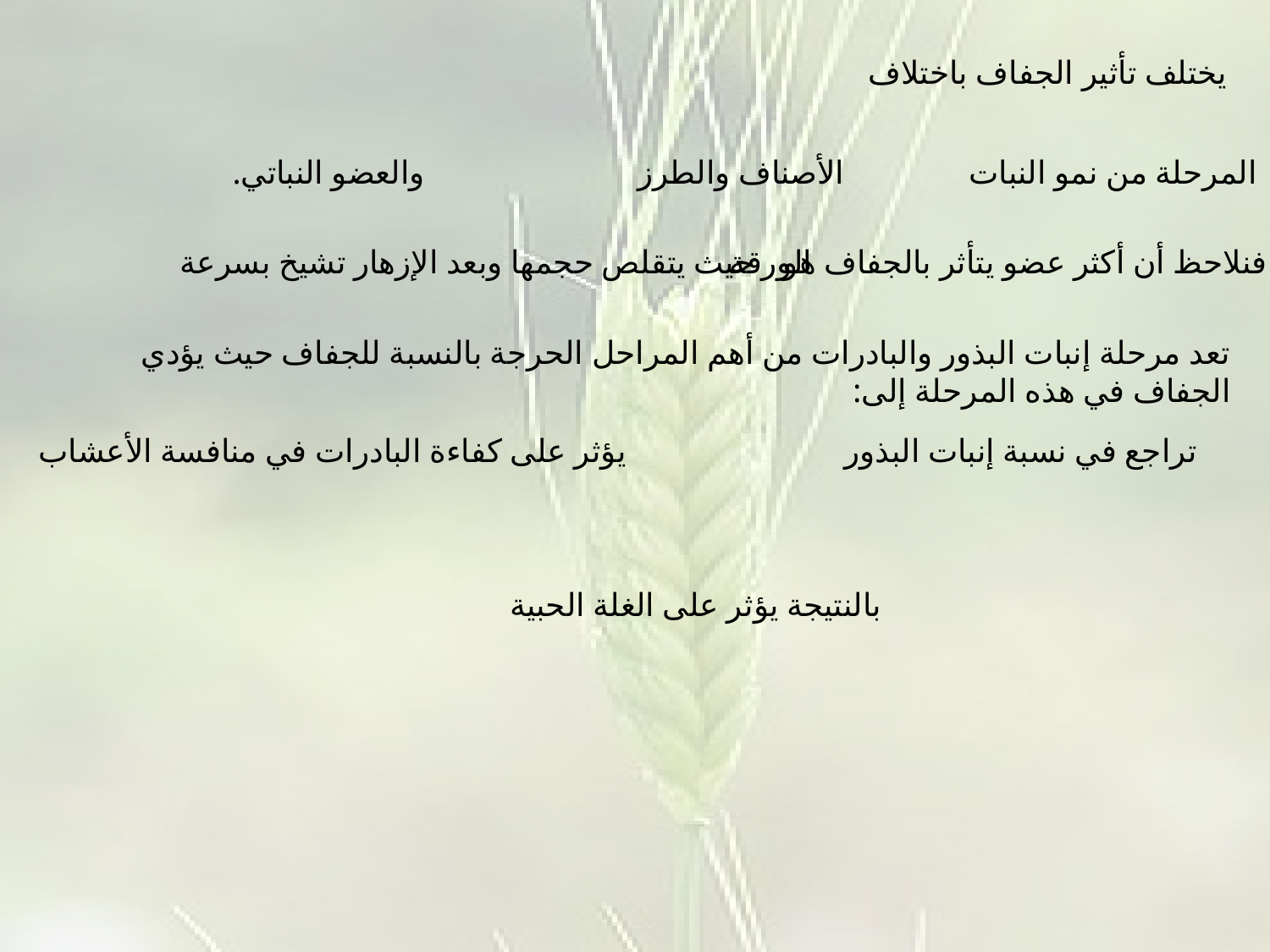

يختلف تأثير الجفاف باختلاف
والعضو النباتي.
الأصناف والطرز
المرحلة من نمو النبات
حيث يتقلص حجمها وبعد الإزهار تشيخ بسرعة
الورقة
فنلاحظ أن أكثر عضو يتأثر بالجفاف هو
تعد مرحلة إنبات البذور والبادرات من أهم المراحل الحرجة بالنسبة للجفاف حيث يؤدي الجفاف في هذه المرحلة إلى:
يؤثر على كفاءة البادرات في منافسة الأعشاب
تراجع في نسبة إنبات البذور
بالنتيجة يؤثر على الغلة الحبية